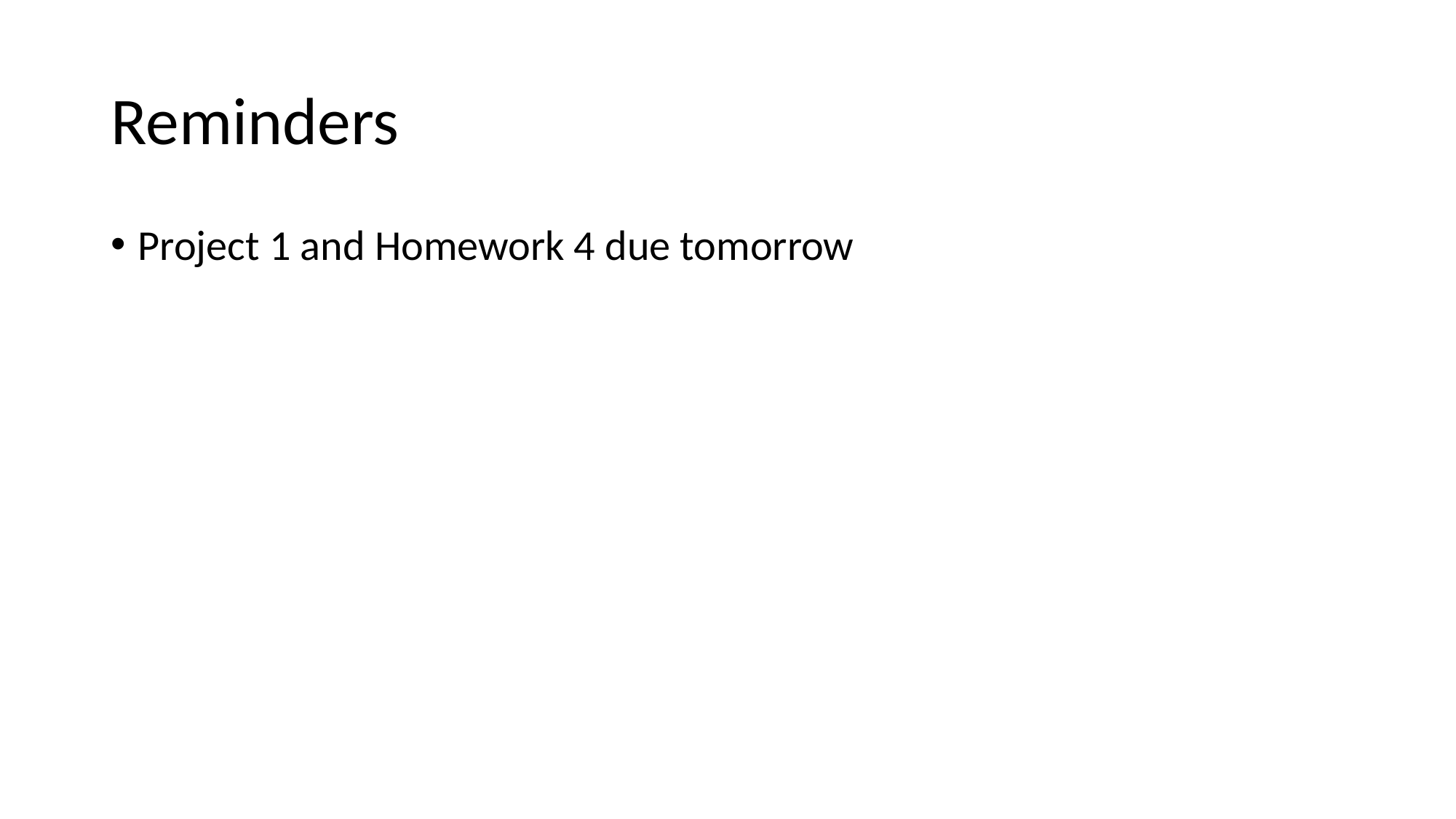

# Reminders
Project 1 and Homework 4 due tomorrow